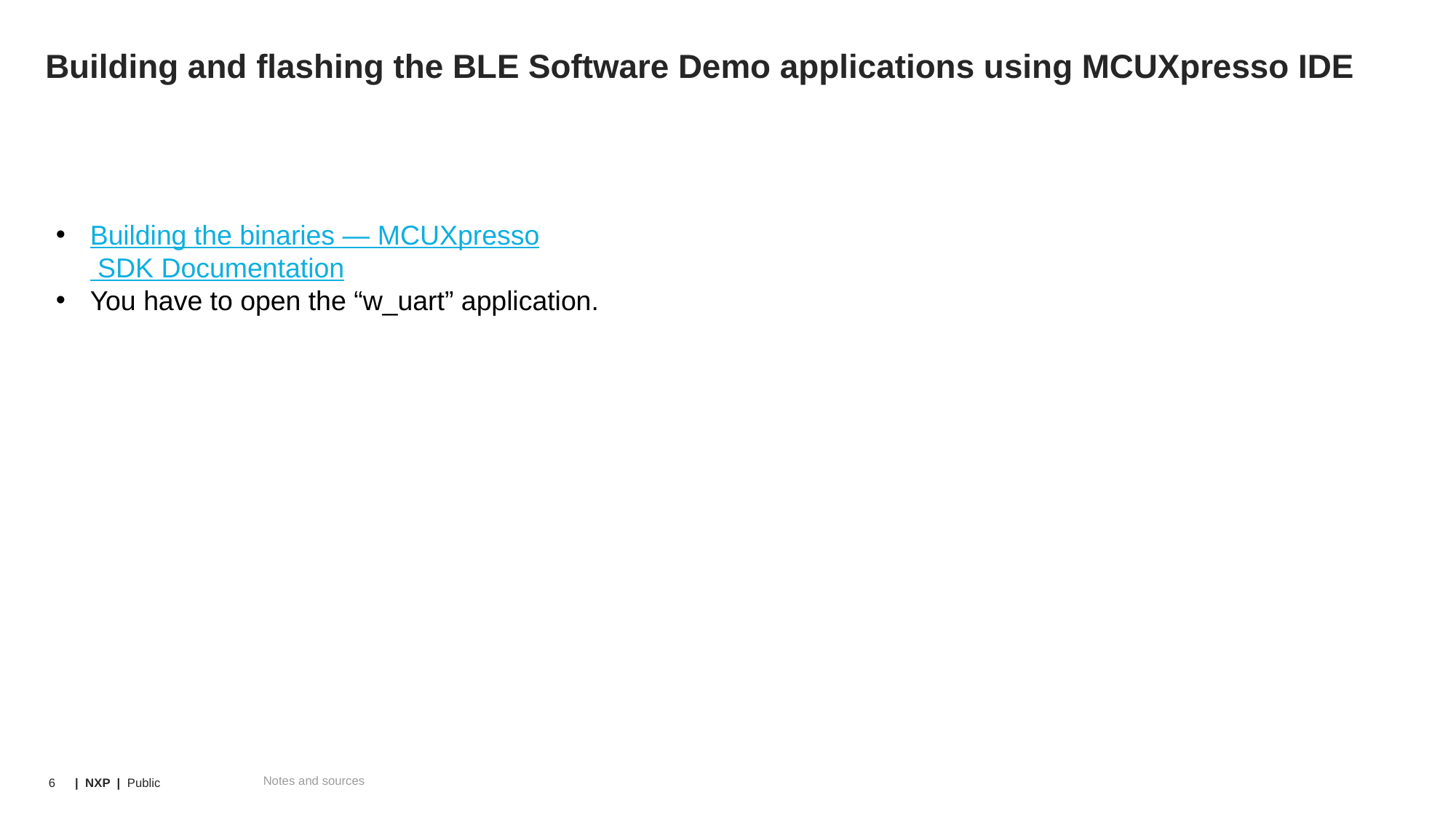

# Building and flashing the BLE Software Demo applications using MCUXpresso IDE

Building the binaries — MCUXpresso SDK Documentation
You have to open the “w_uart” application.
Notes and sources